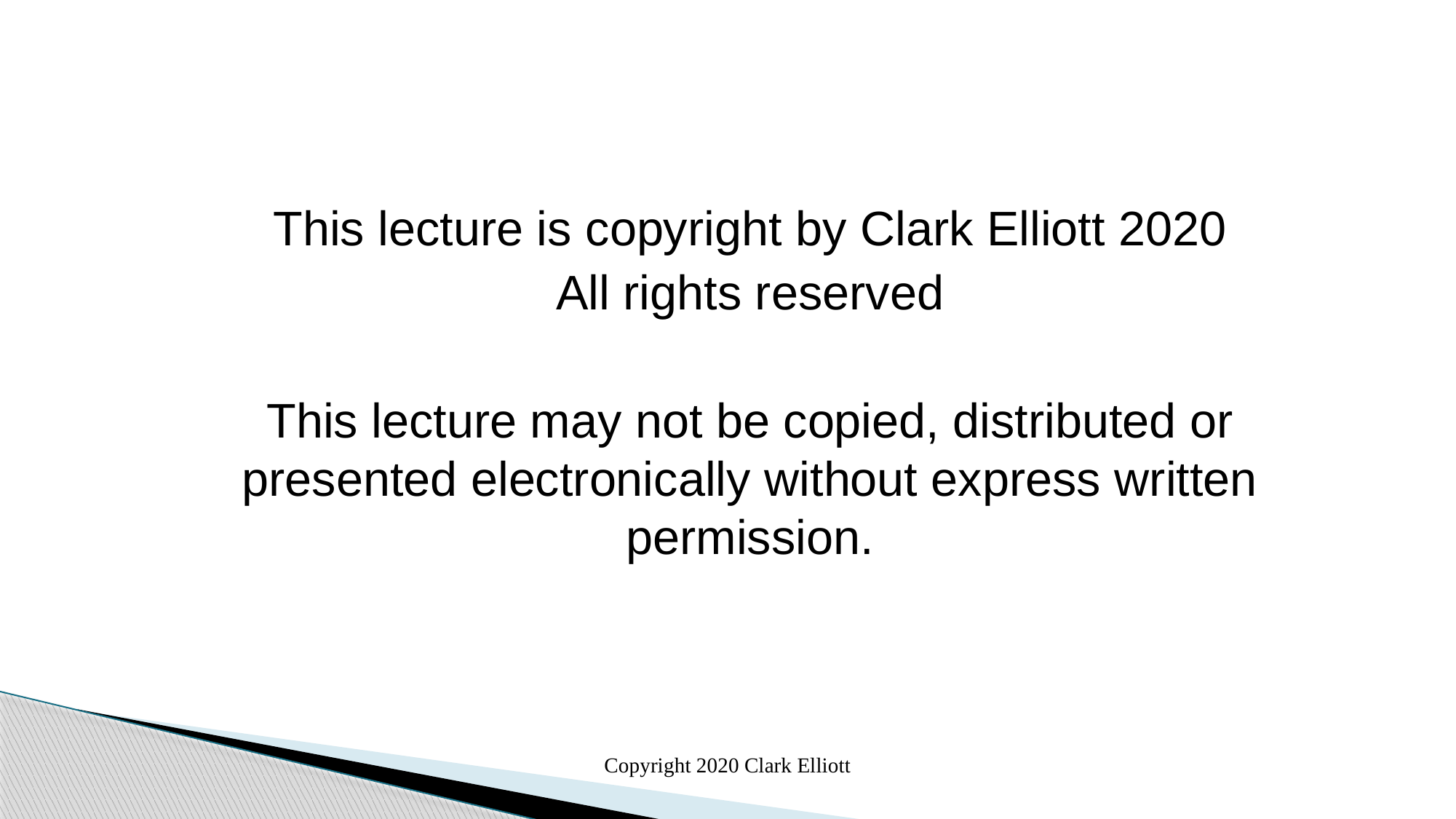

This lecture is copyright by Clark Elliott 2020
All rights reserved

This lecture may not be copied, distributed or presented electronically without express written permission.
Copyright 2020 Clark Elliott